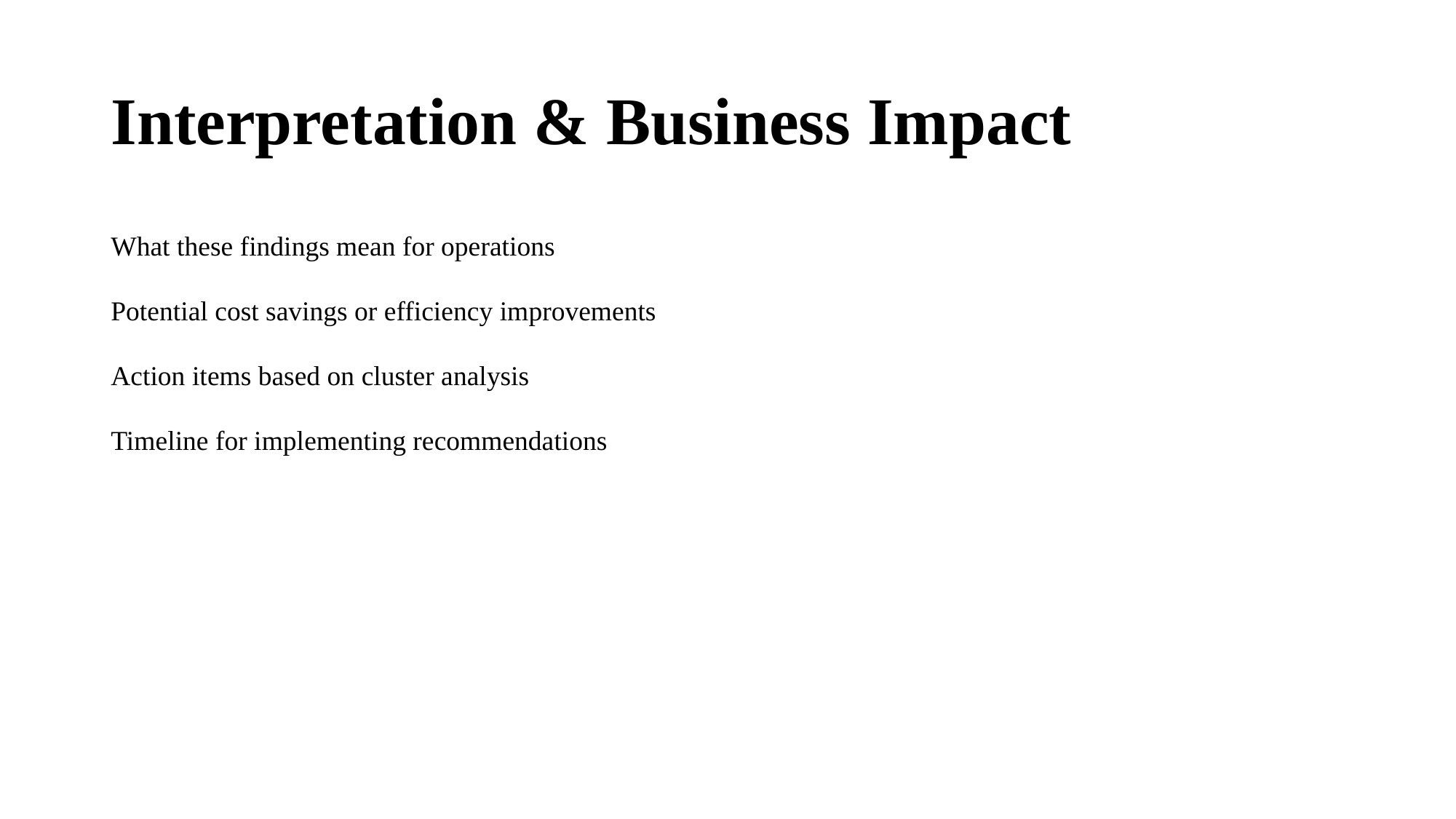

# Interpretation & Business Impact
What these findings mean for operations
Potential cost savings or efficiency improvements
Action items based on cluster analysis
Timeline for implementing recommendations